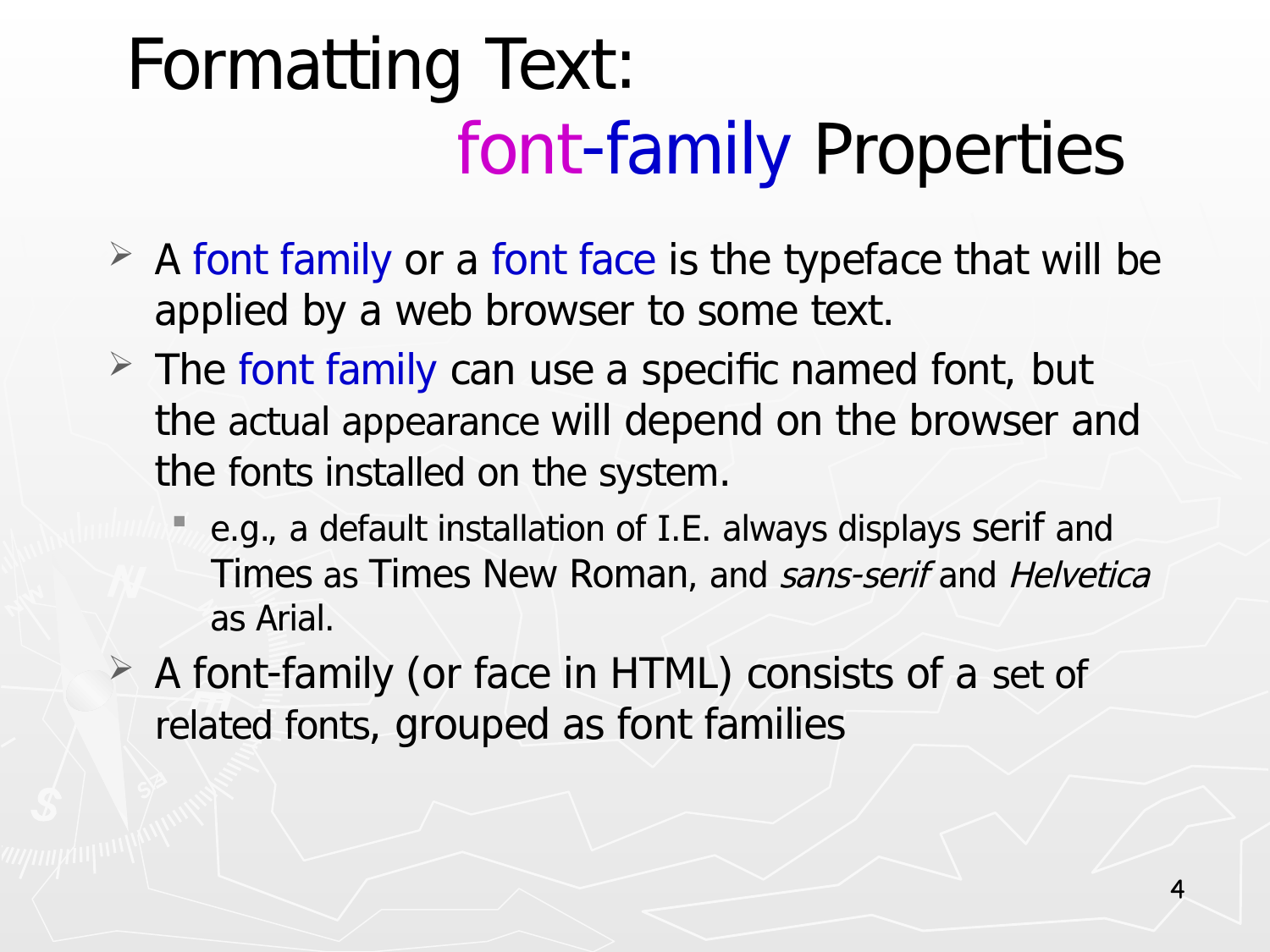

Formatting Text:
               font-family Properties
A font family or a font face is the typeface that will be applied by a web browser to some text.
The font family can use a specific named font, but the actual appearance will depend on the browser and the fonts installed on the system.
e.g., a default installation of I.E. always displays serif and Times as Times New Roman, and sans-serif and Helvetica as Arial.
A font-family (or face in HTML) consists of a set of related fonts, grouped as font families
4